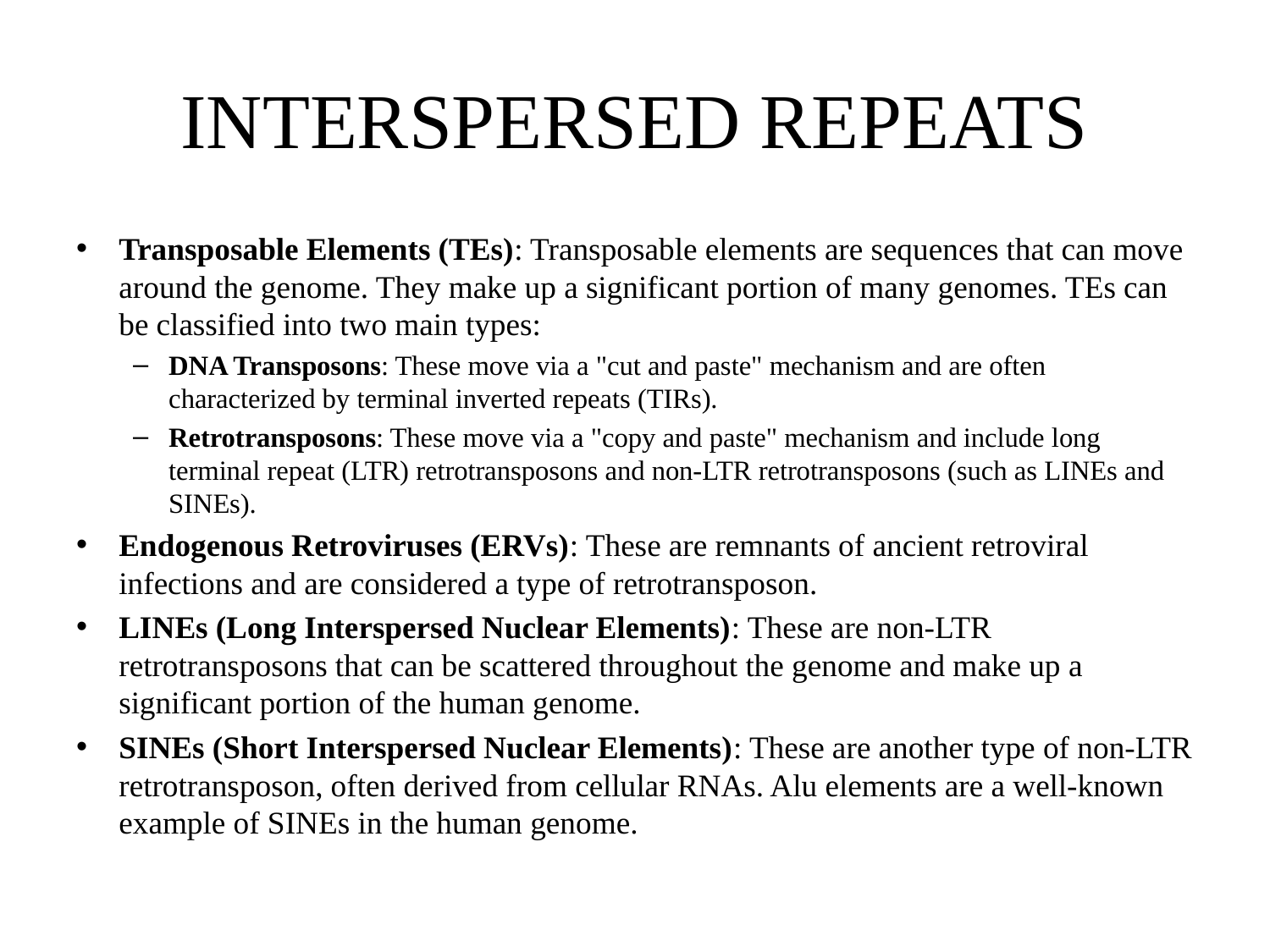

# INTERSPERSED REPEATS
Transposable Elements (TEs): Transposable elements are sequences that can move around the genome. They make up a significant portion of many genomes. TEs can be classified into two main types:
DNA Transposons: These move via a "cut and paste" mechanism and are often characterized by terminal inverted repeats (TIRs).
Retrotransposons: These move via a "copy and paste" mechanism and include long terminal repeat (LTR) retrotransposons and non-LTR retrotransposons (such as LINEs and SINEs).
Endogenous Retroviruses (ERVs): These are remnants of ancient retroviral infections and are considered a type of retrotransposon.
LINEs (Long Interspersed Nuclear Elements): These are non-LTR retrotransposons that can be scattered throughout the genome and make up a significant portion of the human genome.
SINEs (Short Interspersed Nuclear Elements): These are another type of non-LTR retrotransposon, often derived from cellular RNAs. Alu elements are a well-known example of SINEs in the human genome.